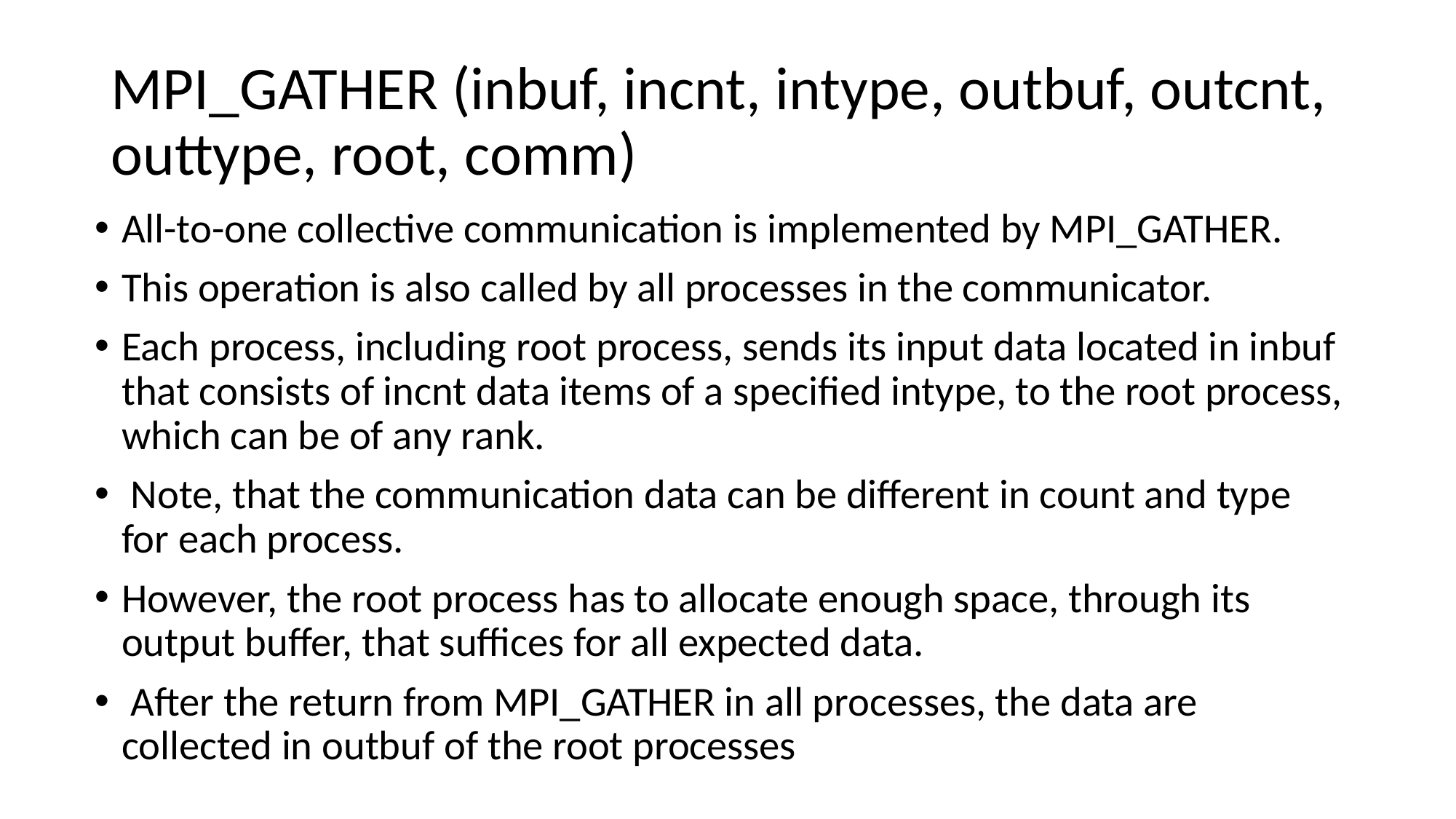

# MPI_GATHER (inbuf, incnt, intype, outbuf, outcnt, outtype, root, comm)
All-to-one collective communication is implemented by MPI_GATHER.
This operation is also called by all processes in the communicator.
Each process, including root process, sends its input data located in inbuf that consists of incnt data items of a specified intype, to the root process, which can be of any rank.
 Note, that the communication data can be different in count and type for each process.
However, the root process has to allocate enough space, through its output buffer, that suffices for all expected data.
 After the return from MPI_GATHER in all processes, the data are collected in outbuf of the root processes